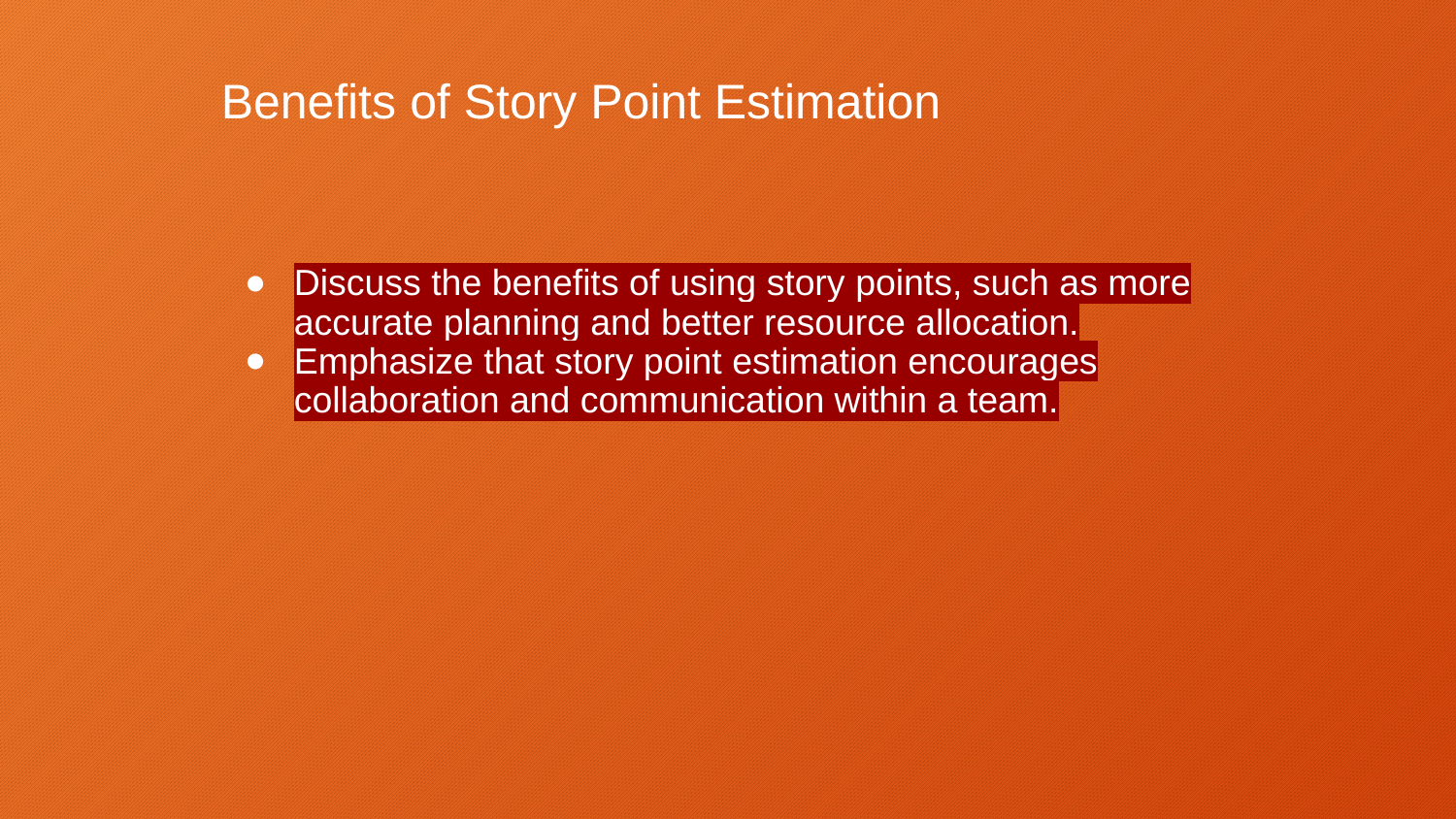

# Benefits of Story Point Estimation
Discuss the benefits of using story points, such as more accurate planning and better resource allocation.
Emphasize that story point estimation encourages collaboration and communication within a team.